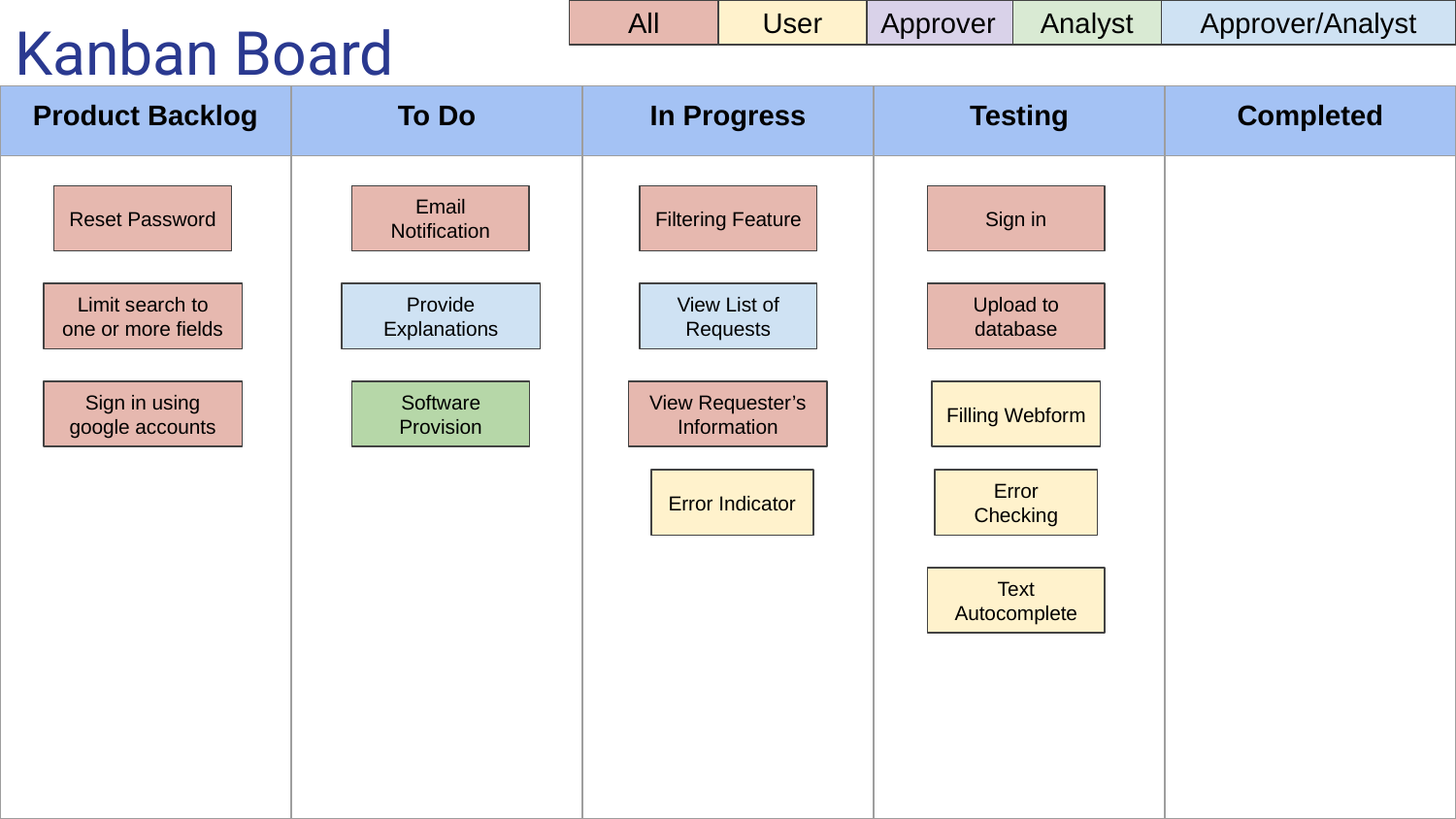

Kanban Board
All
User
Approver
Analyst
Approver/Analyst
| Product Backlog | To Do | In Progress | Testing | Completed |
| --- | --- | --- | --- | --- |
|  |  |  |  |  |
Email Notification
Filtering Feature
Sign in
Reset Password
View List of Requests
Upload to database
Limit search to one or more fields
Provide Explanations
Software Provision
Sign in using google accounts
View Requester’s Information
Filling Webform
Error Indicator
Error Checking
Text Autocomplete